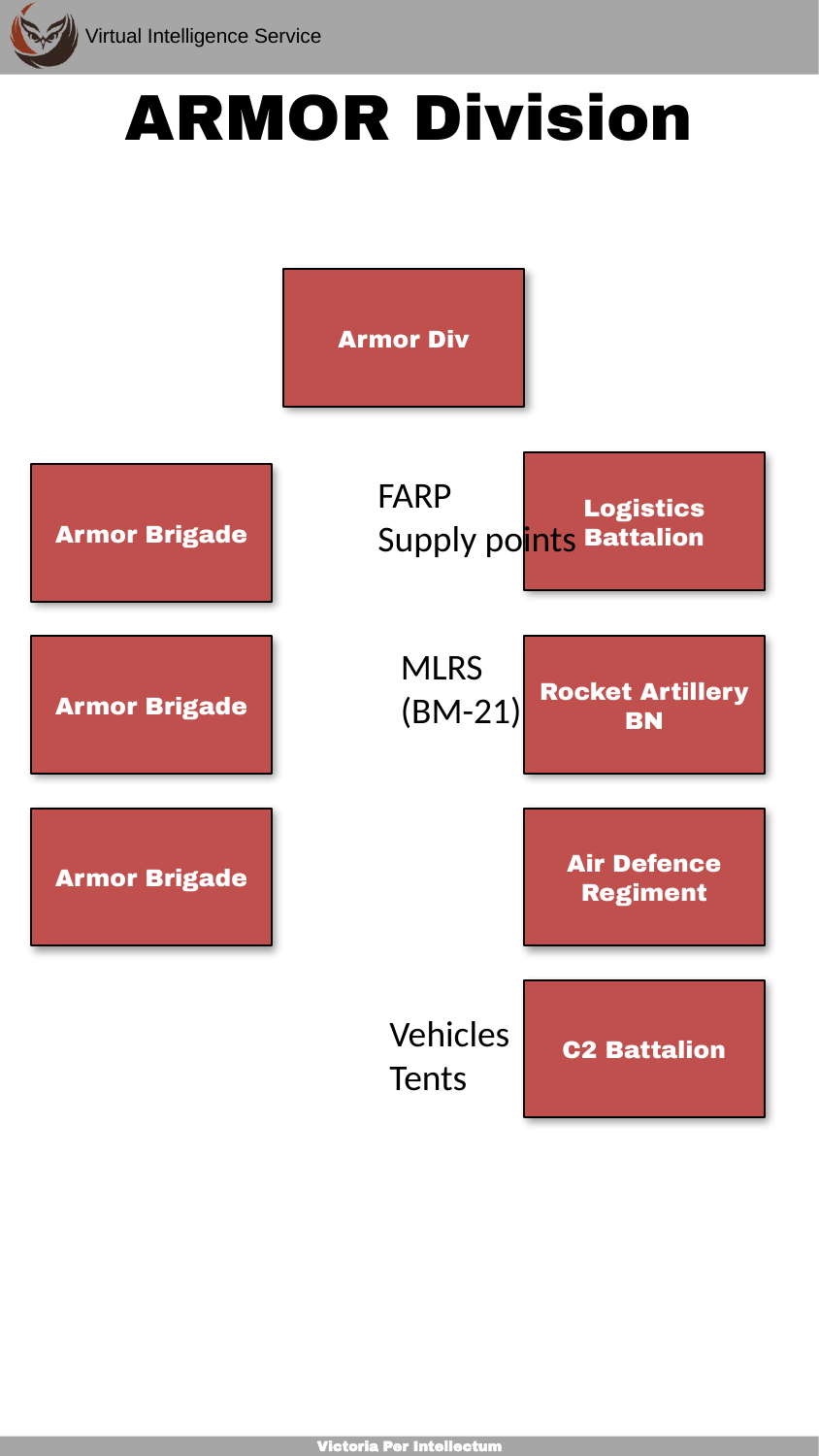

# ARMOR Division
Armor Div
Logistics Battalion
Armor Brigade
FARP
Supply points
Armor Brigade
MLRS
(BM-21)
Rocket Artillery BN
Armor Brigade
Air Defence Regiment
C2 Battalion
Vehicles
Tents